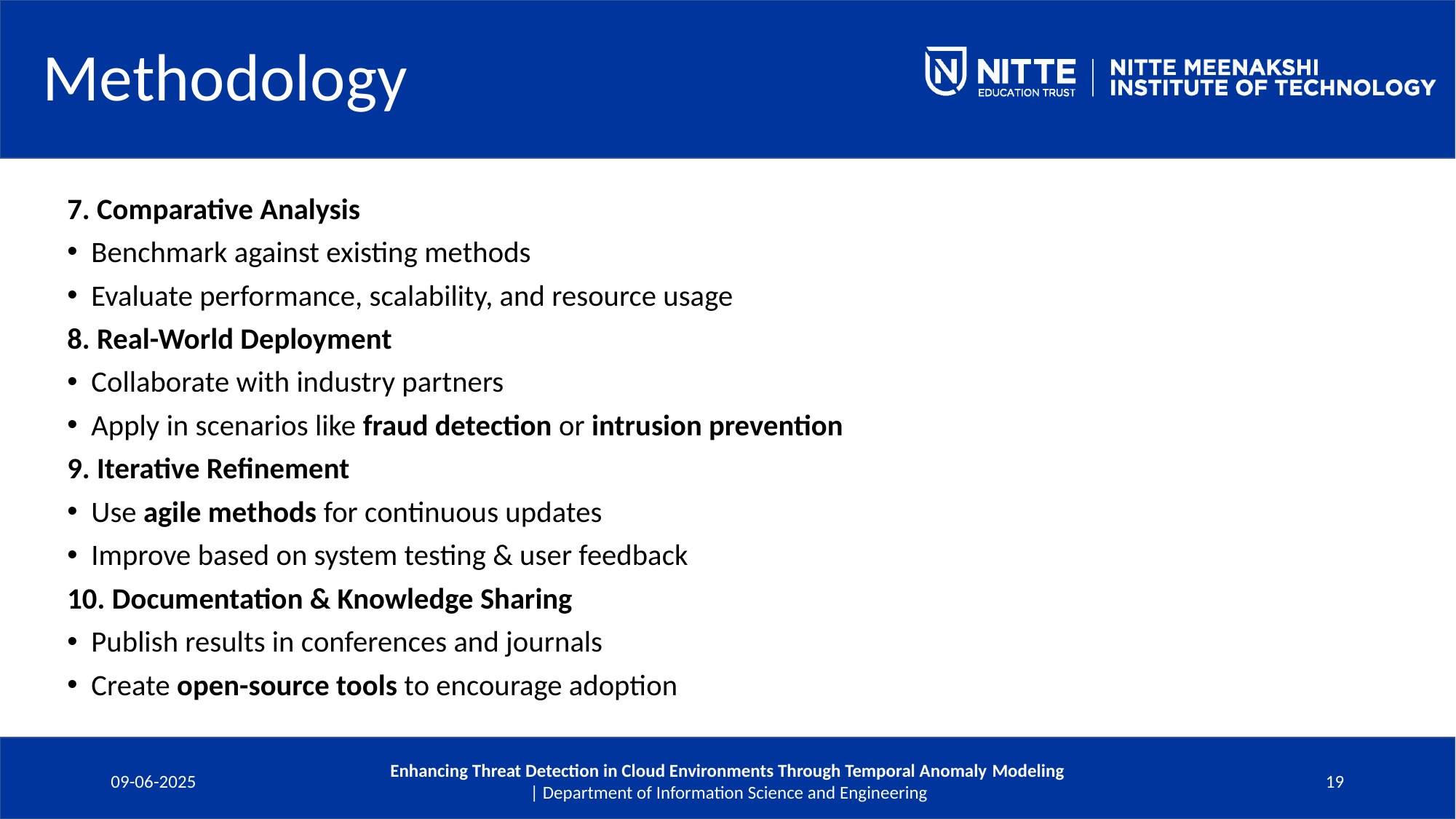

# Methodology
7. Comparative Analysis
Benchmark against existing methods
Evaluate performance, scalability, and resource usage
8. Real-World Deployment
Collaborate with industry partners
Apply in scenarios like fraud detection or intrusion prevention
9. Iterative Refinement
Use agile methods for continuous updates
Improve based on system testing & user feedback
10. Documentation & Knowledge Sharing
Publish results in conferences and journals
Create open-source tools to encourage adoption

09-06-2025
Enhancing Threat Detection in Cloud Environments Through Temporal Anomaly Modeling
 | Department of Information Science and Engineering
19